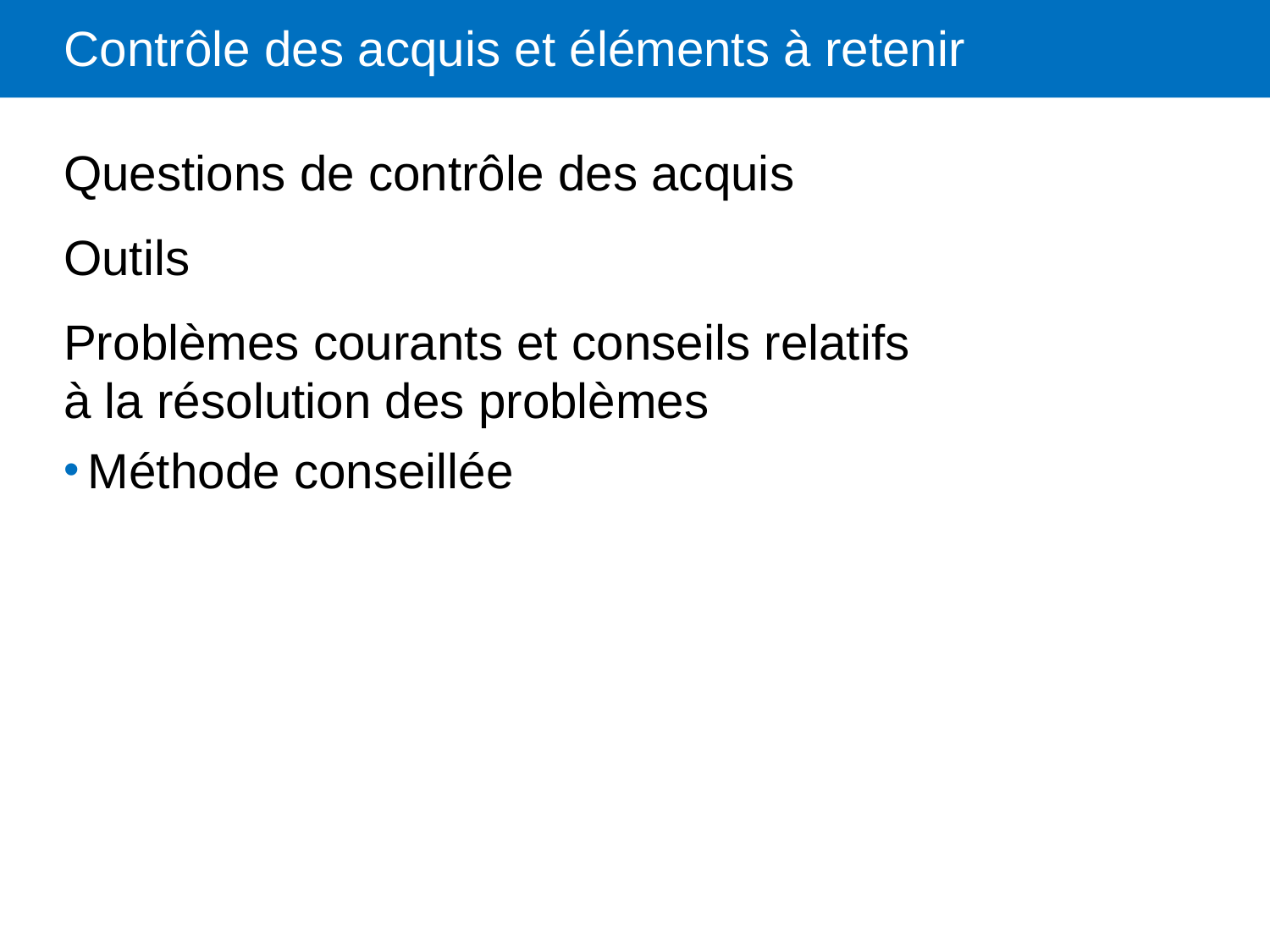

# Contrôle des acquis et éléments à retenir
Questions de contrôle des acquis
Outils
Problèmes courants et conseils relatifs à la résolution des problèmes
Méthode conseillée